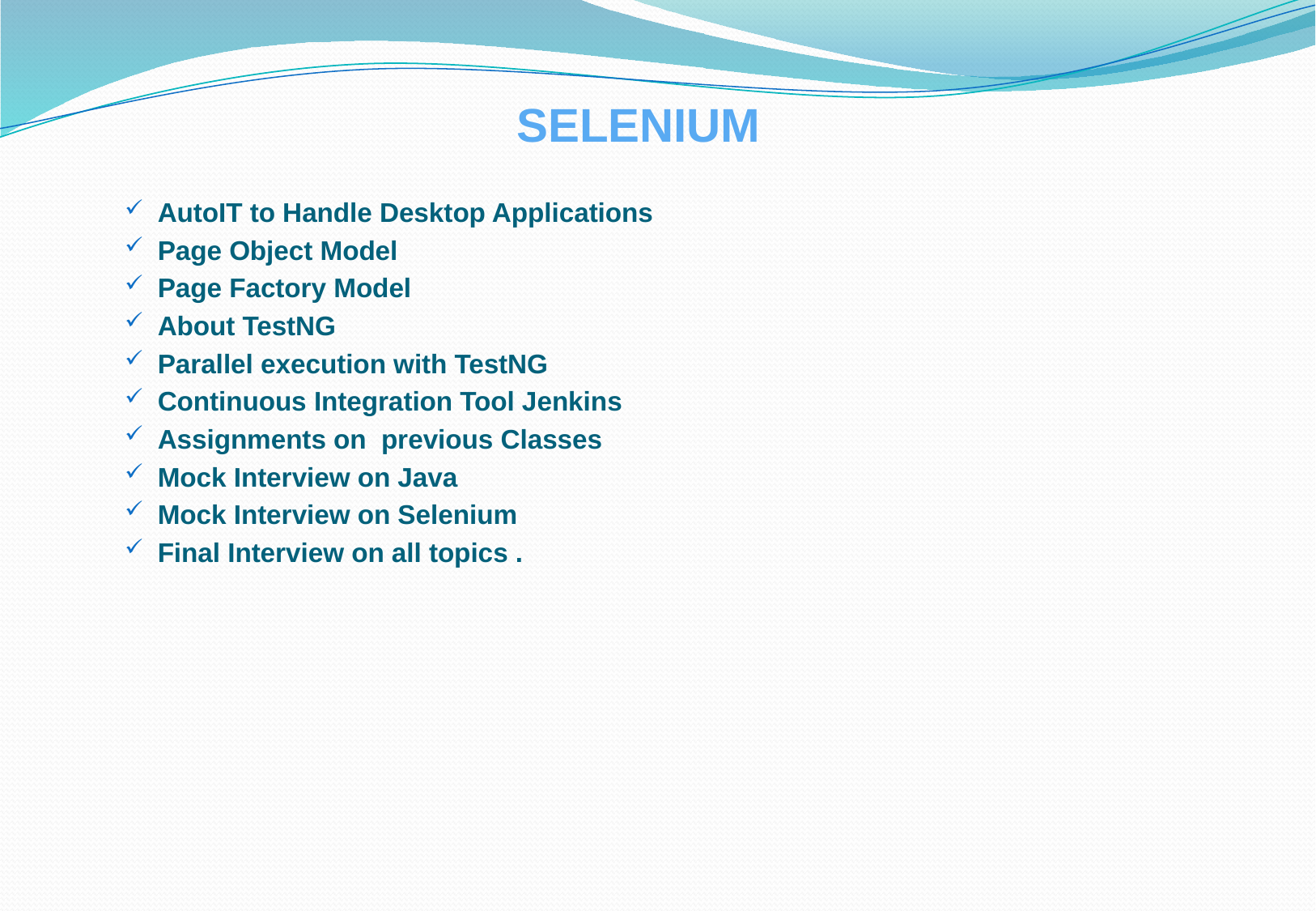

# SELENIUM

AutoIT to Handle Desktop Applications
Page Object Model
Page Factory Model
About TestNG
Parallel execution with TestNG
Continuous Integration Tool Jenkins
Assignments on  previous Classes
Mock Interview on Java
Mock Interview on Selenium
Final Interview on all topics .